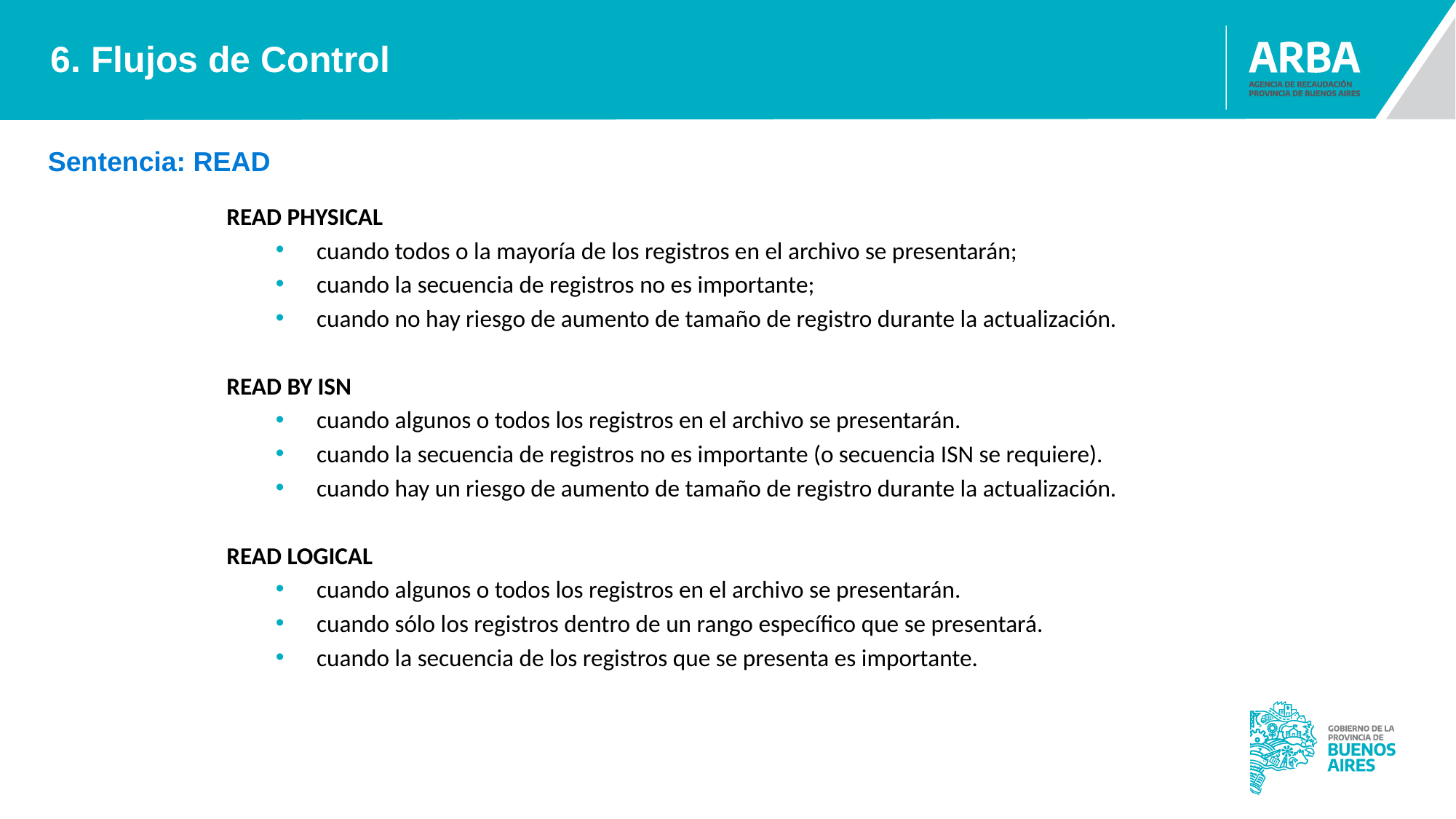

6. Flujos de Control
Sentencia: READ
READ PHYSICAL
cuando todos o la mayoría de los registros en el archivo se presentarán;
cuando la secuencia de registros no es importante;
cuando no hay riesgo de aumento de tamaño de registro durante la actualización.

READ BY ISN
cuando algunos o todos los registros en el archivo se presentarán.
cuando la secuencia de registros no es importante (o secuencia ISN se requiere).
cuando hay un riesgo de aumento de tamaño de registro durante la actualización.

READ LOGICAL
cuando algunos o todos los registros en el archivo se presentarán.
cuando sólo los registros dentro de un rango específico que se presentará.
cuando la secuencia de los registros que se presenta es importante.